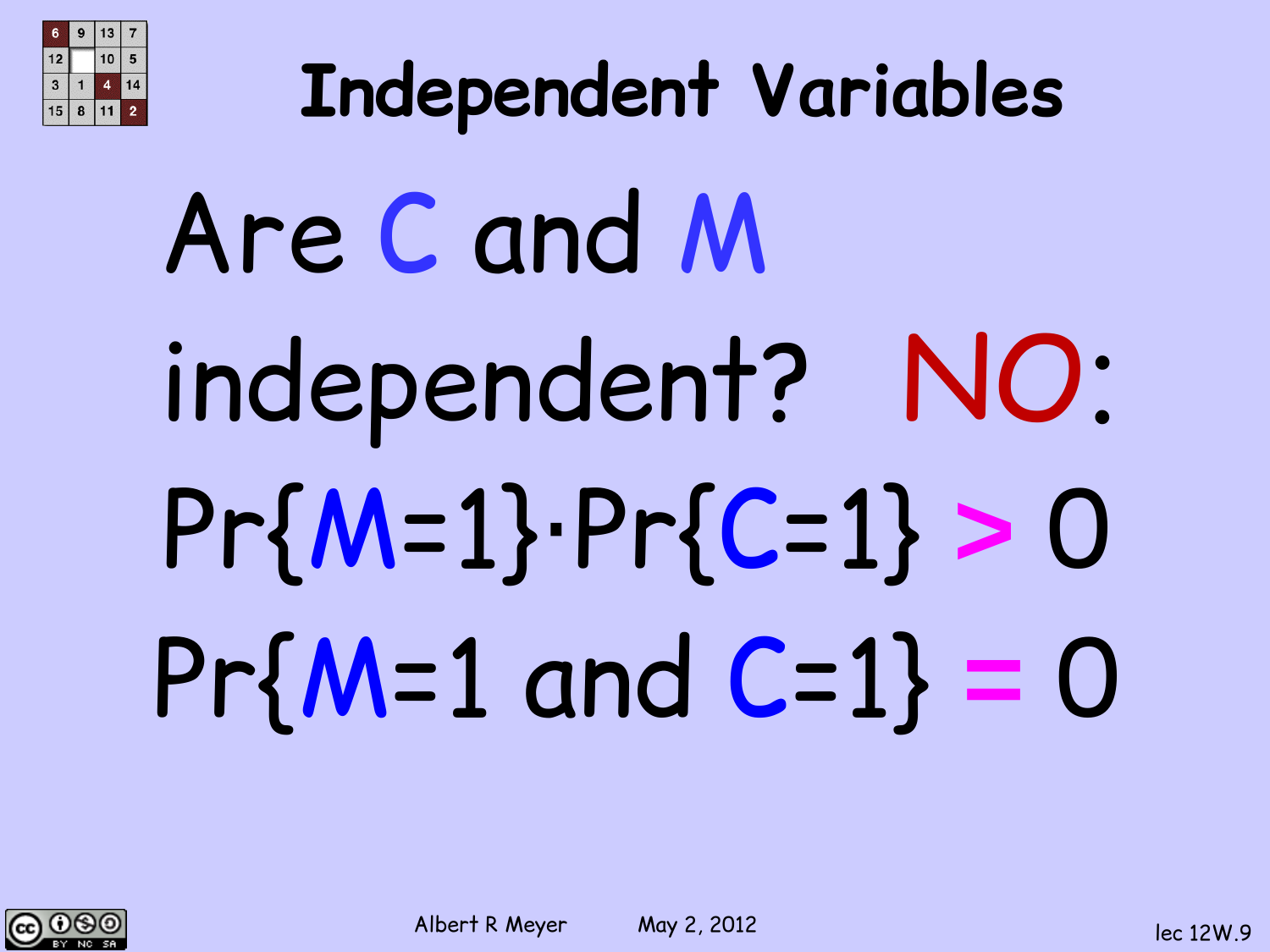

Independent Variables
    Are C and M
    independent?
Pr{M=1}⋅Pr{C=1} > 0
Pr{M=1 and C=1} = 0

NO:
lec 12W.9